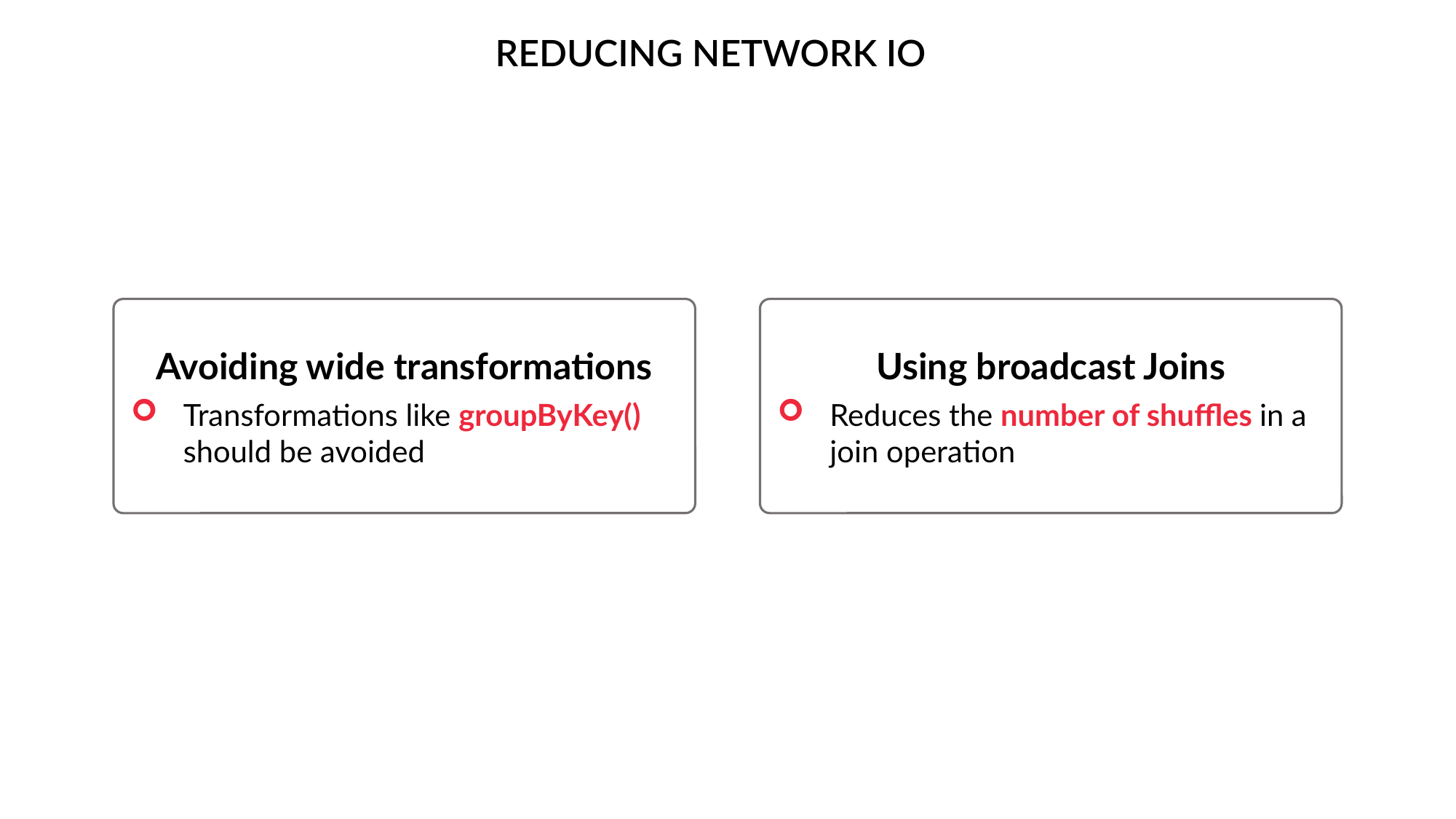

REDUCING NETWORK IO

Avoiding wide transformations
Transformations like groupByKey() should be avoided
Using broadcast Joins
Reduces the number of shuffles in a join operation